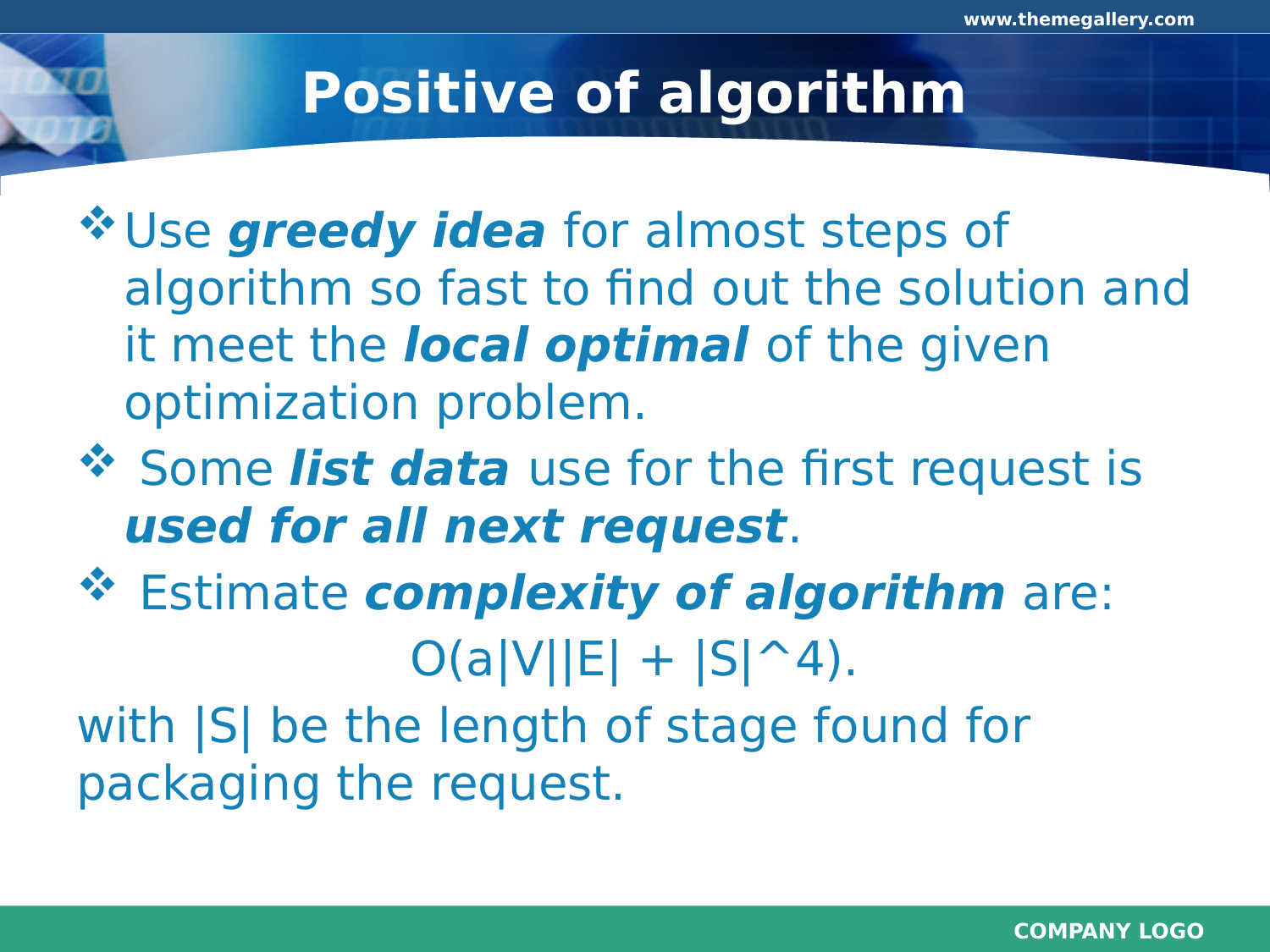

# Positive of algorithm
Use greedy idea for almost steps of algorithm so fast to find out the solution and it meet the local optimal of the given optimization problem.
 Some list data use for the first request is used for all next request.
 Estimate complexity of algorithm are:
O(a|V||E| + |S|^4).
with |S| be the length of stage found for packaging the request.